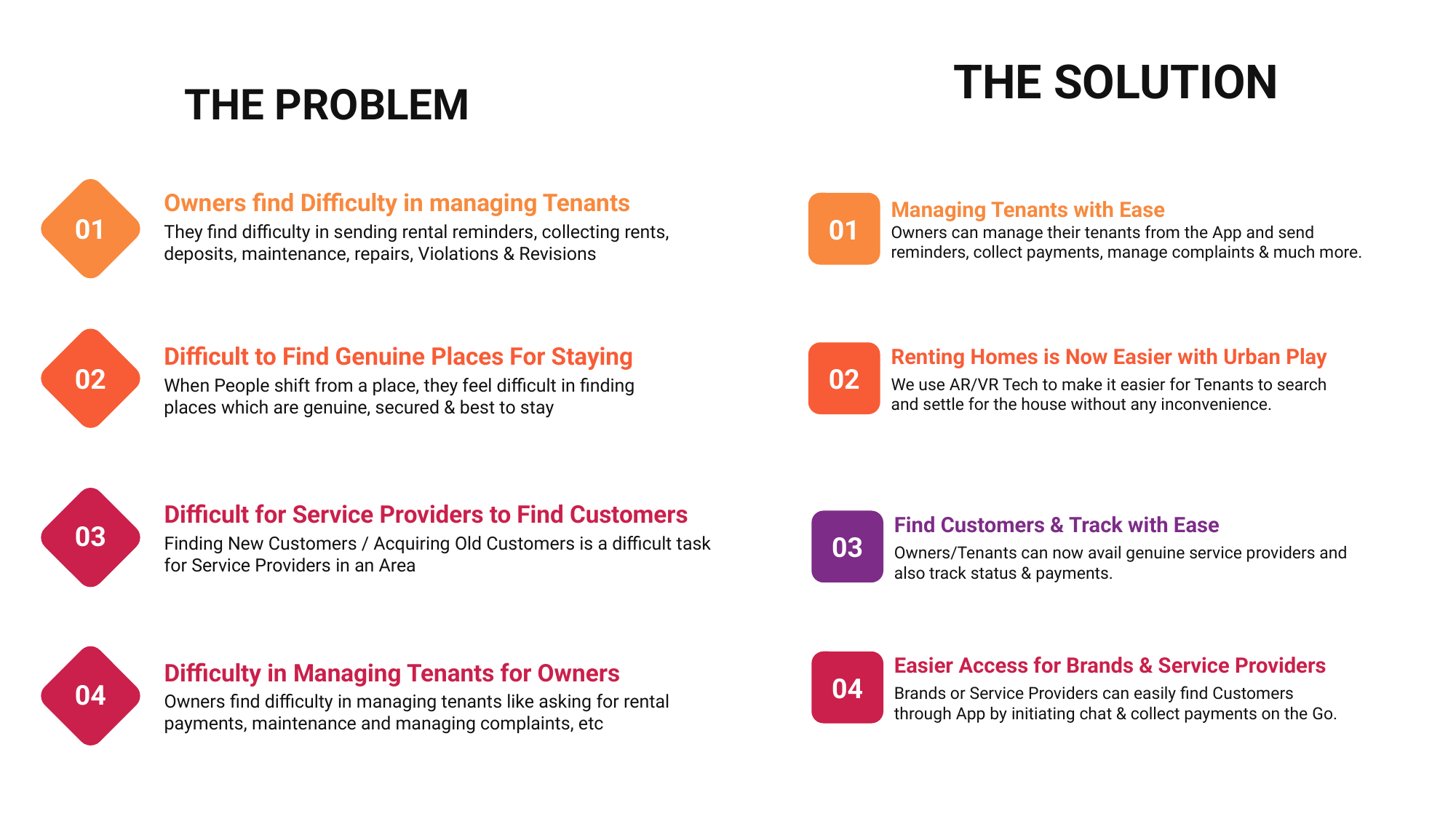

THE SOLUTION
THE PROBLEM
Owners find Difficulty in managing Tenants

They find difficulty in sending rental reminders, collecting rents, deposits, maintenance, repairs, Violations & Revisions

01
Managing Tenants with Ease
Owners can manage their tenants from the App and send reminders, collect payments, manage complaints & much more.
01
Renting Homes is Now Easier with Urban Play

We use AR/VR Tech to make it easier for Tenants to search and settle for the house without any inconvenience.
02
Difficult to Find Genuine Places For Staying

When People shift from a place, they feel difficult in finding places which are genuine, secured & best to stay

02
Difficult for Service Providers to Find Customers

Finding New Customers / Acquiring Old Customers is a difficult task for Service Providers in an Area

03
Find Customers & Track with Ease

Owners/Tenants can now avail genuine service providers and also track status & payments.
03
Easier Access for Brands & Service Providers

Brands or Service Providers can easily find Customers through App by initiating chat & collect payments on the Go.
04
Difficulty in Managing Tenants for Owners

Owners find difficulty in managing tenants like asking for rental payments, maintenance and managing complaints, etc

04